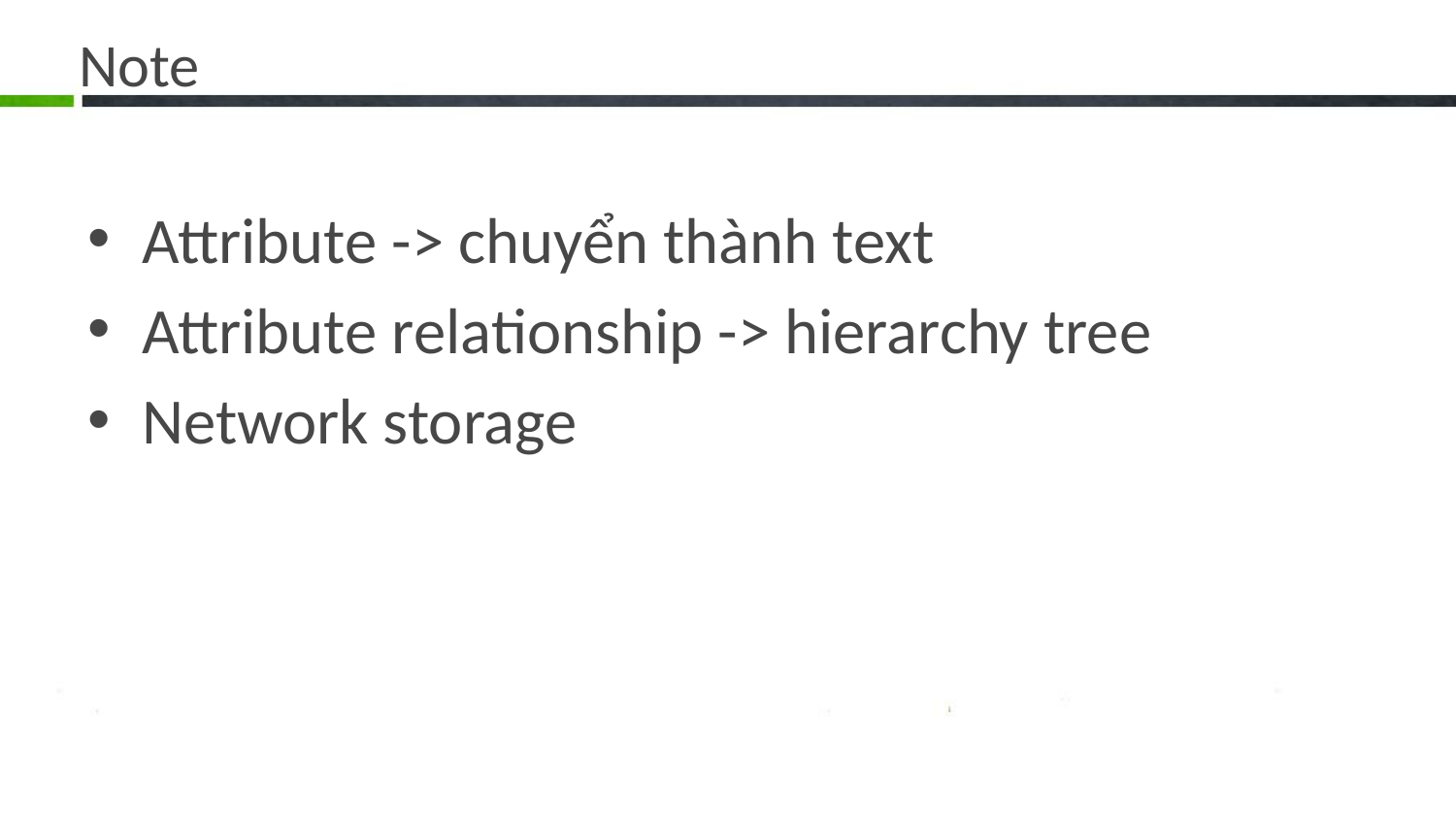

# Note
Attribute -> chuyển thành text
Attribute relationship -> hierarchy tree
Network storage